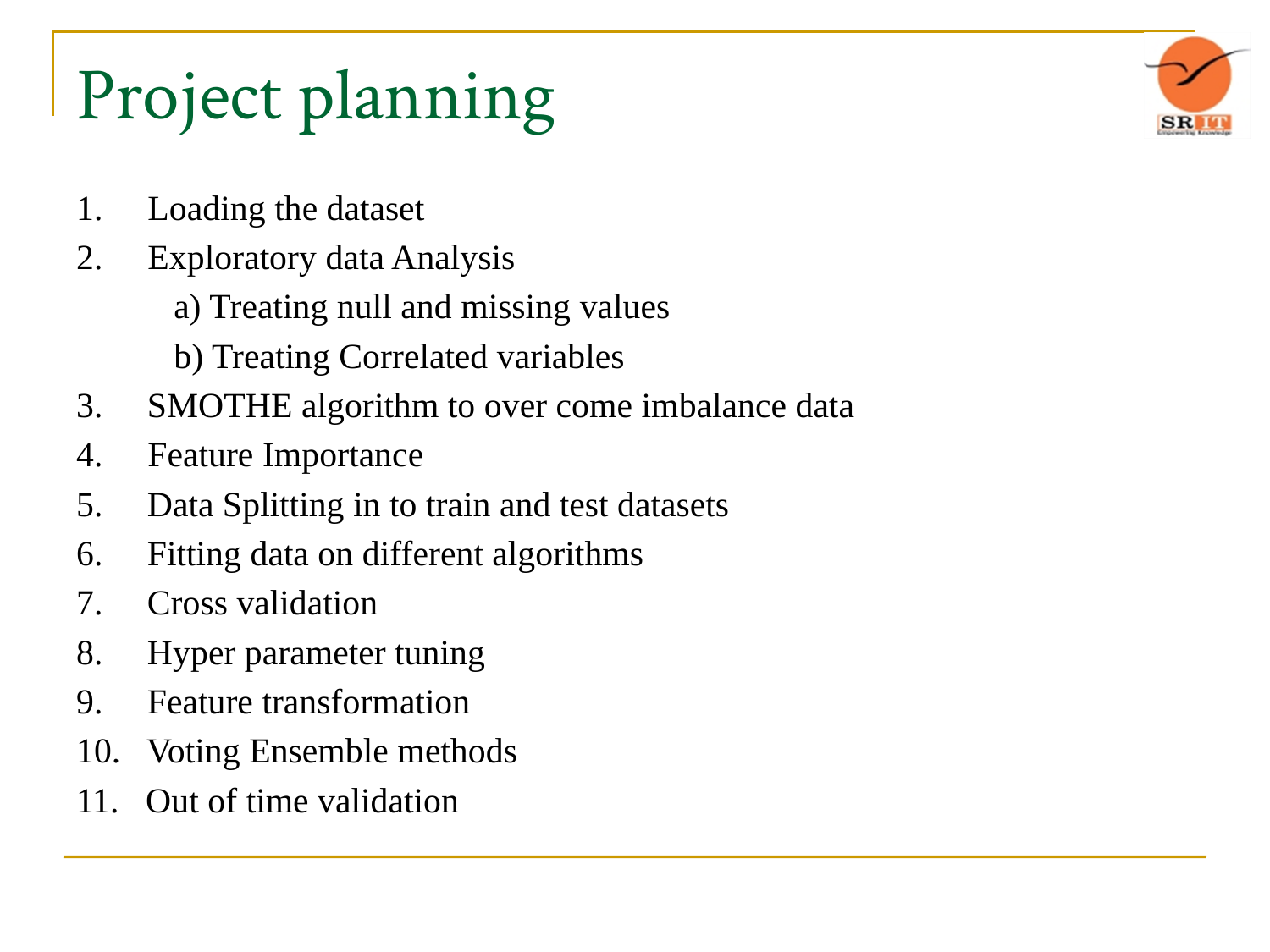

# Project planning
1.	Loading the dataset
2.	Exploratory data Analysis
           a) Treating null and missing values
           b) Treating Correlated variables
3.     SMOTHE algorithm to over come imbalance data
4.	Feature Importance
5.     Data Splitting in to train and test datasets
6.     Fitting data on different algorithms
7.     Cross validation
8.     Hyper parameter tuning
9.     Feature transformation
10.   Voting Ensemble methods
11.   Out of time validation